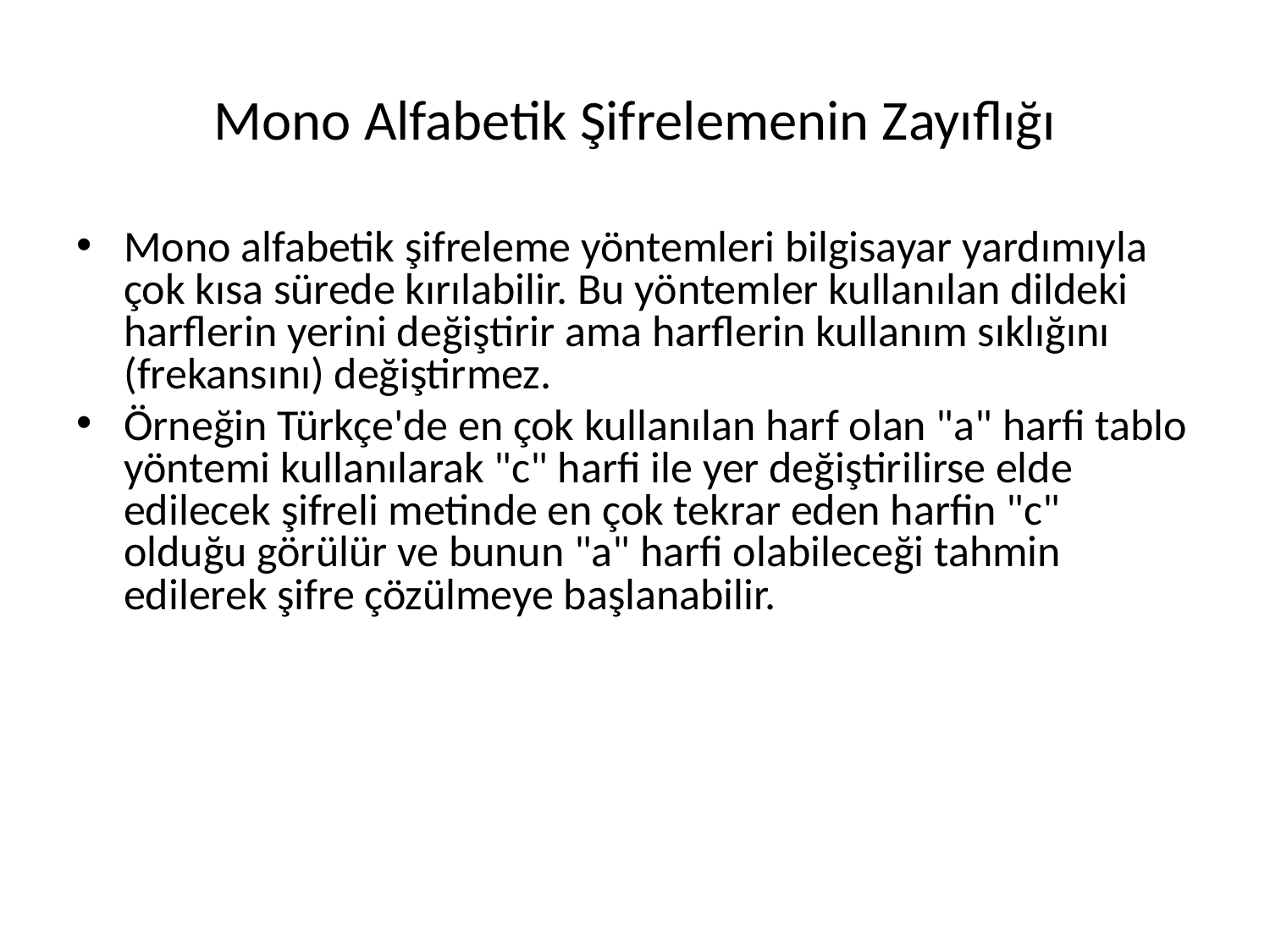

# Mono Alfabetik Şifrelemenin Zayıflığı
Mono alfabetik şifreleme yöntemleri bilgisayar yardımıyla çok kısa sürede kırılabilir. Bu yöntemler kullanılan dildeki harflerin yerini değiştirir ama harflerin kullanım sıklığını (frekansını) değiştirmez.
Örneğin Türkçe'de en çok kullanılan harf olan "a" harfi tablo yöntemi kullanılarak "c" harfi ile yer değiştirilirse elde edilecek şifreli metinde en çok tekrar eden harfin "c" olduğu görülür ve bunun "a" harfi olabileceği tahmin edilerek şifre çözülmeye başlanabilir.